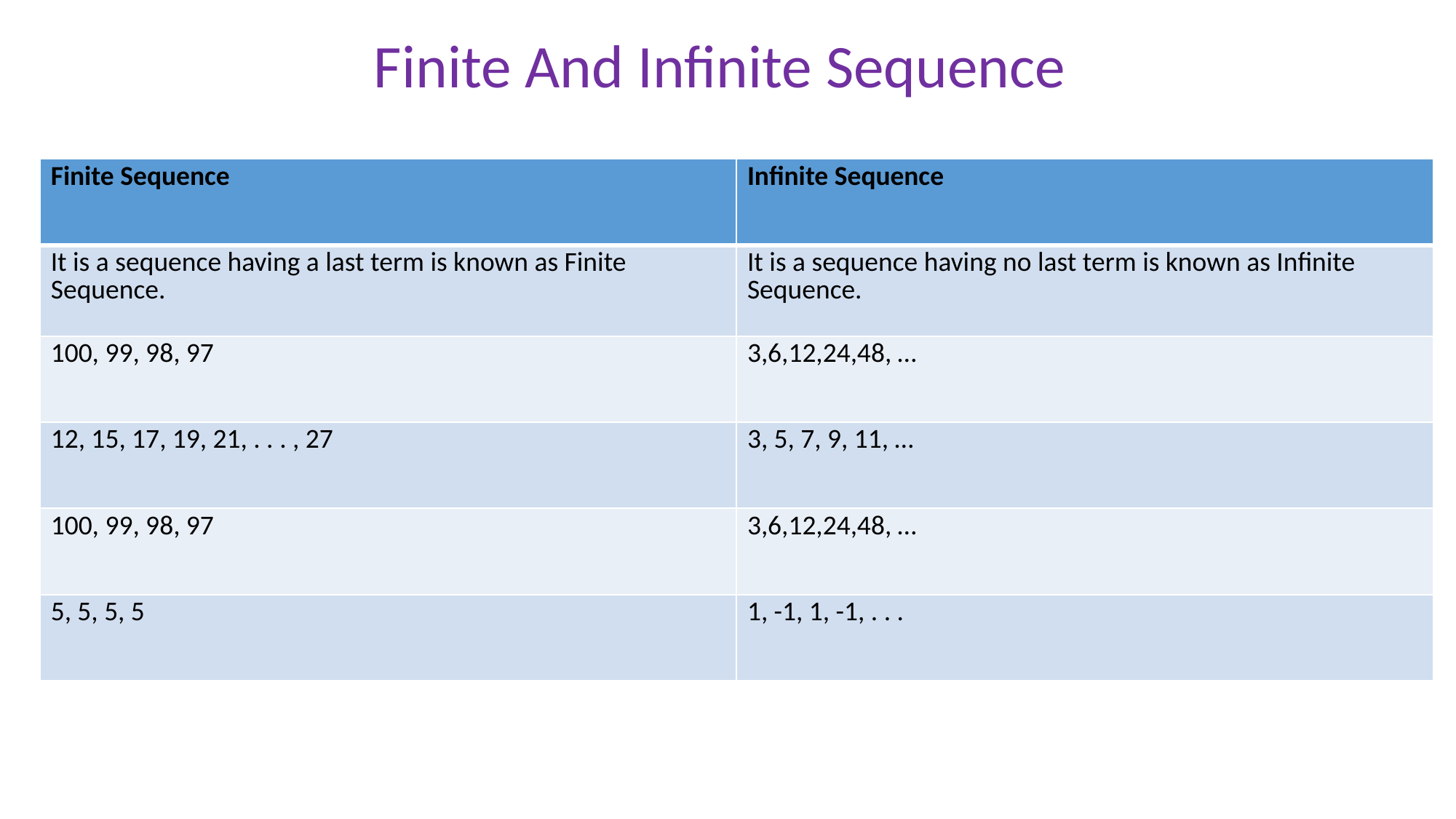

# Finite And Infinite Sequence
| Finite Sequence | Infinite Sequence |
| --- | --- |
| It is a sequence having a last term is known as Finite Sequence. | It is a sequence having no last term is known as Infinite Sequence. |
| 100, 99, 98, 97 | 3,6,12,24,48, … |
| 12, 15, 17, 19, 21, . . . , 27 | 3, 5, 7, 9, 11, … |
| 100, 99, 98, 97 | 3,6,12,24,48, … |
| 5, 5, 5, 5 | 1, -1, 1, -1, . . . |